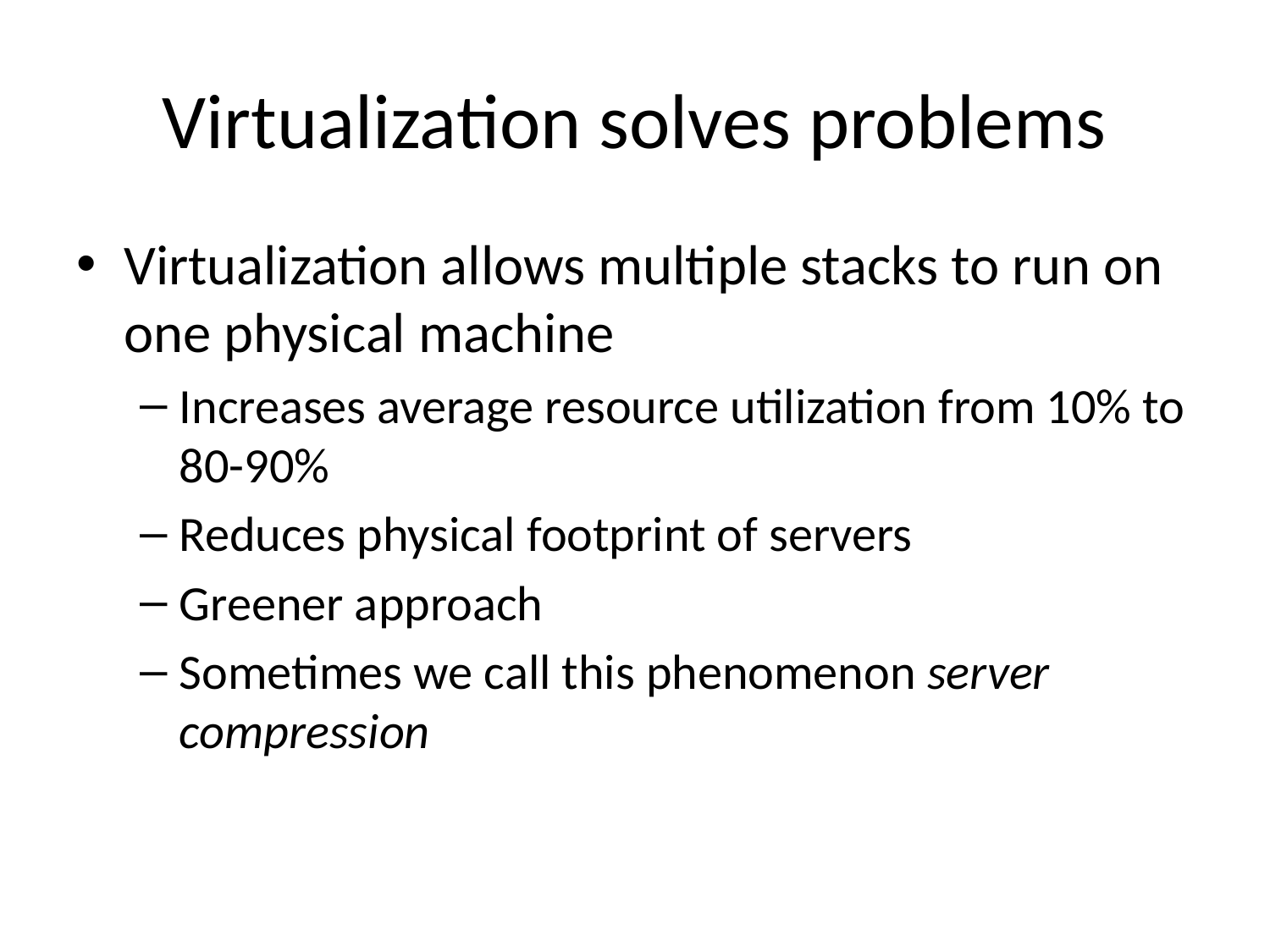

# Virtualization solves problems
Virtualization allows multiple stacks to run on one physical machine
Increases average resource utilization from 10% to 80-90%
Reduces physical footprint of servers
Greener approach
Sometimes we call this phenomenon server compression